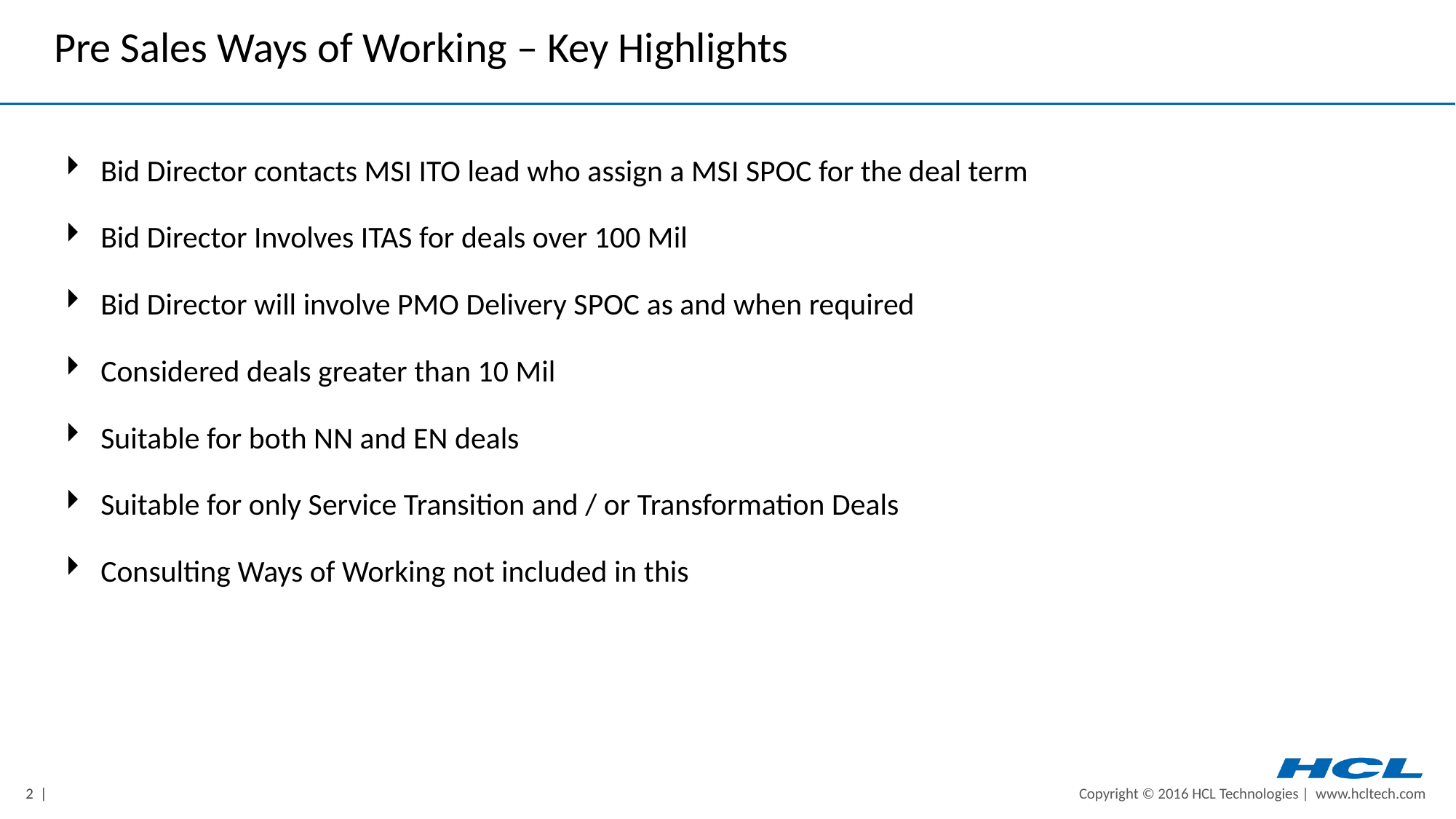

# Pre Sales Ways of Working – Key Highlights
Bid Director contacts MSI ITO lead who assign a MSI SPOC for the deal term
Bid Director Involves ITAS for deals over 100 Mil
Bid Director will involve PMO Delivery SPOC as and when required
Considered deals greater than 10 Mil
Suitable for both NN and EN deals
Suitable for only Service Transition and / or Transformation Deals
Consulting Ways of Working not included in this